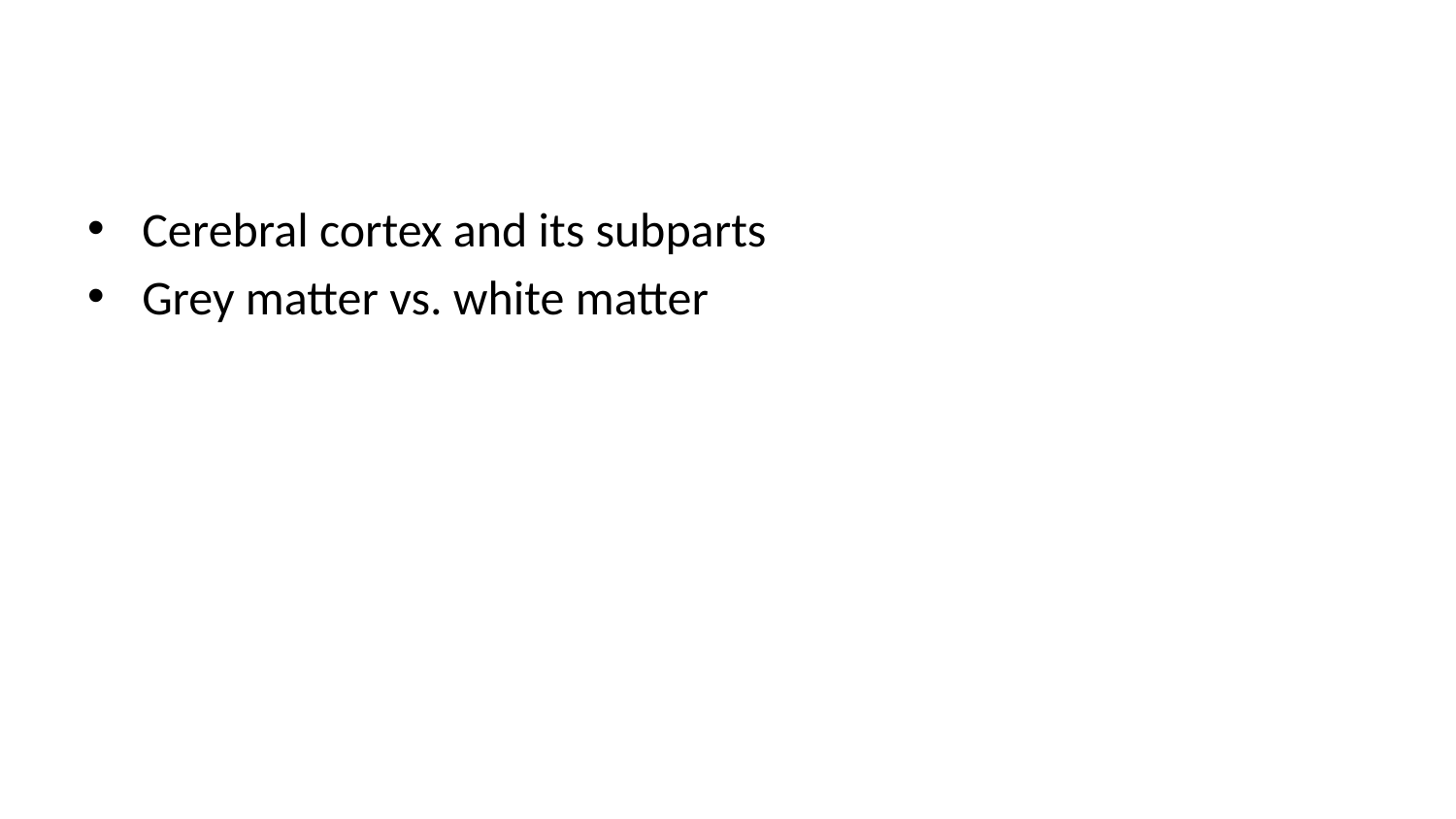

Cerebral cortex and its subparts
Grey matter vs. white matter